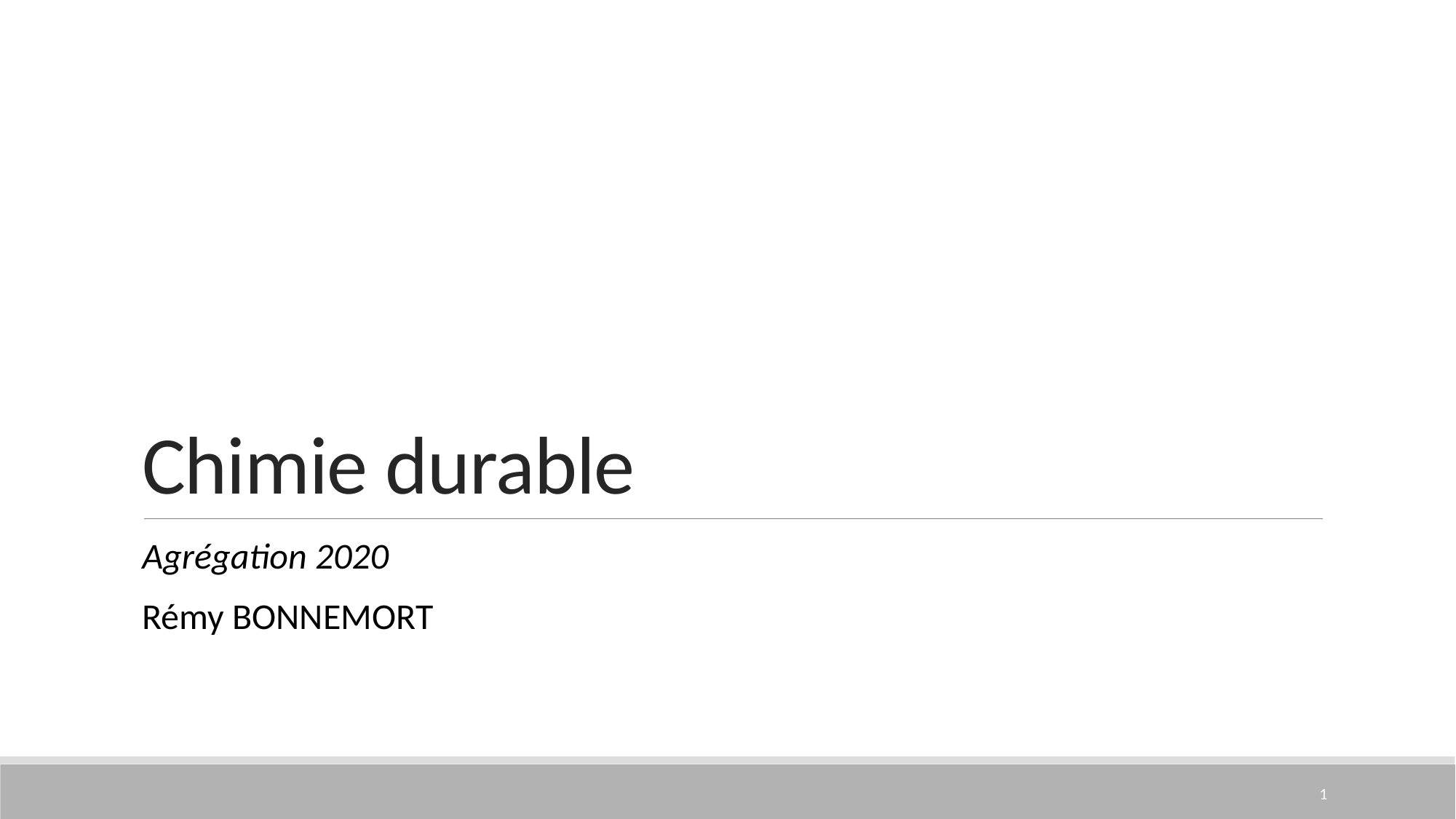

# Chimie durable
Agrégation 2020
Rémy BONNEMORT
1